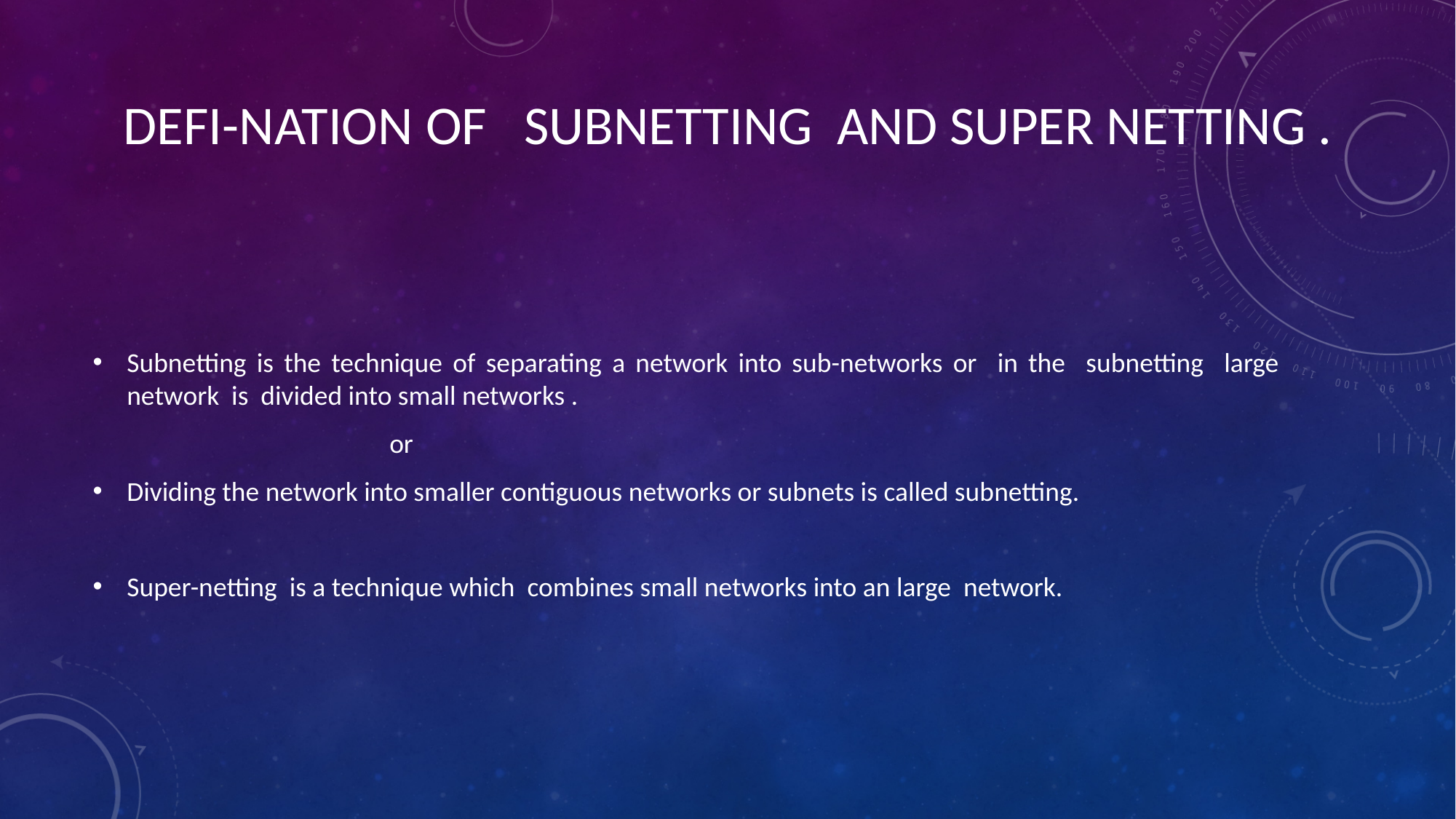

# Defi-nation of   Subnetting  and Super netting .
Subnetting is the technique of separating a network into sub-networks or  in the  subnetting  large network  is  divided into small networks .
                                                or
Dividing the network into smaller contiguous networks or subnets is called subnetting.

Super-netting  is a technique which  combines small networks into an large  network.